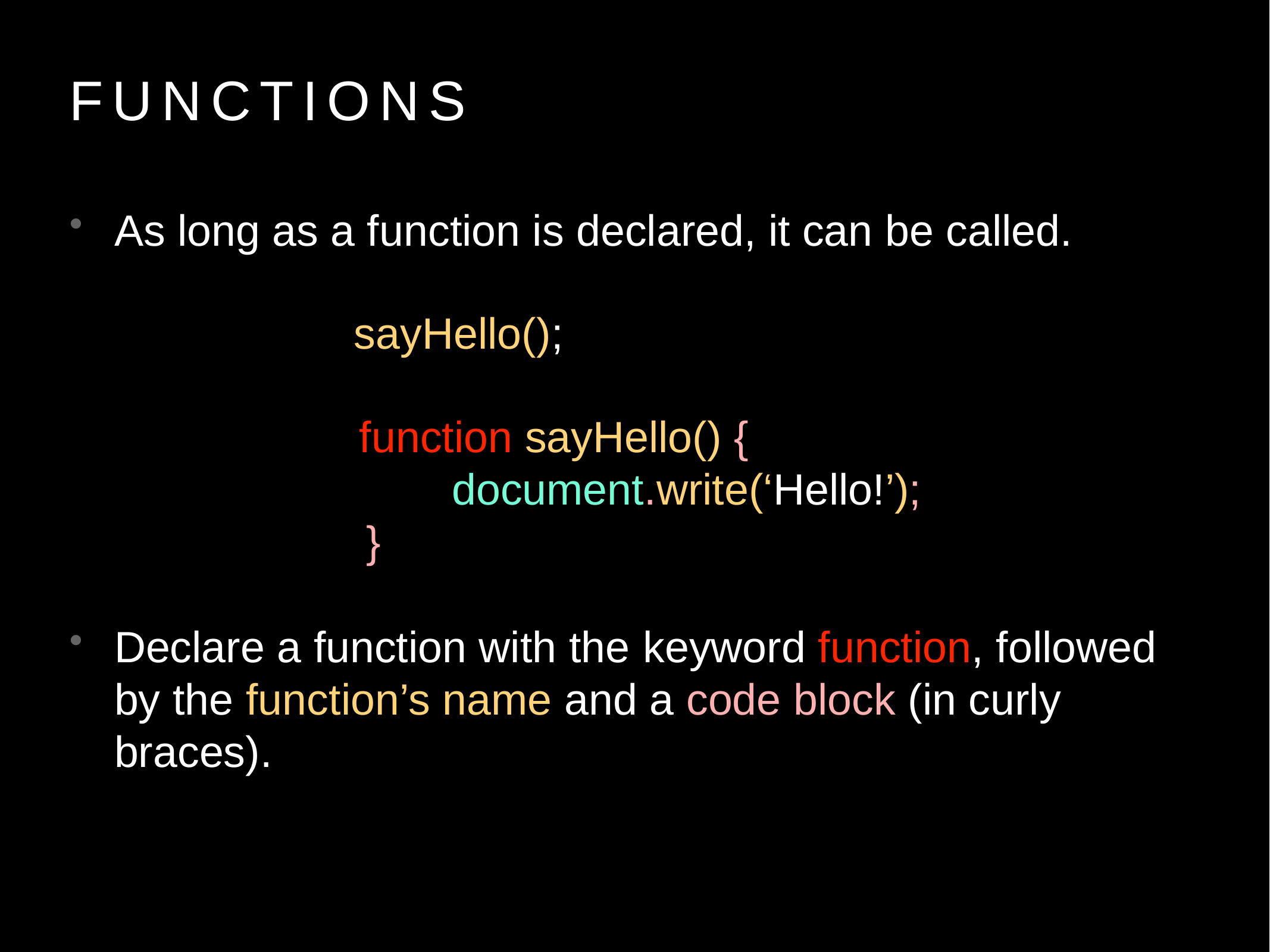

# functions
As long as a function is declared, it can be called.
         sayHello();
             function sayHello() {
                 document.write(‘Hello!’);
          }

Declare a function with the keyword function, followed by the function’s name and a code block (in curly braces).